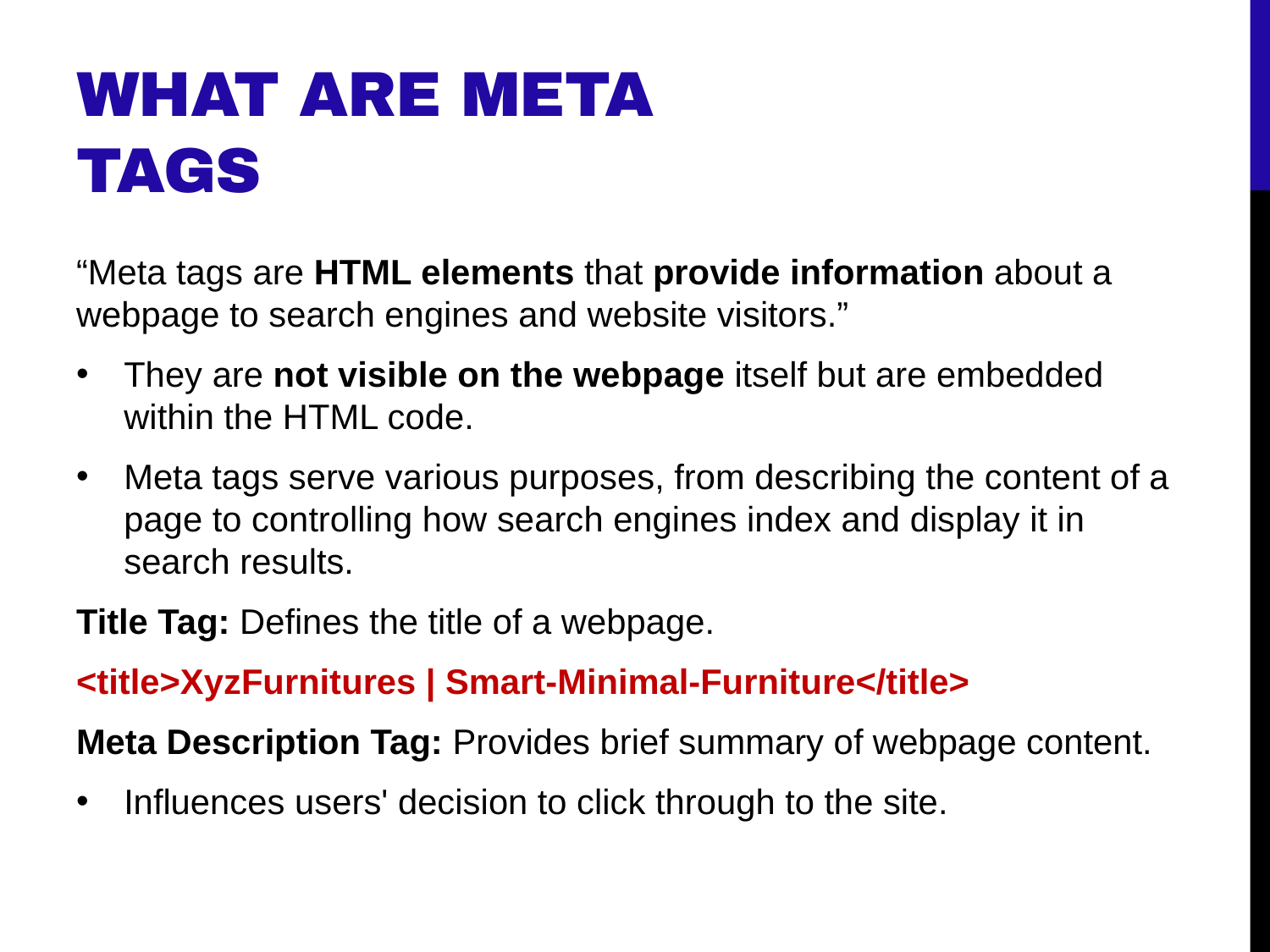

# What are meta tags
“Meta tags are HTML elements that provide information about a webpage to search engines and website visitors.”
They are not visible on the webpage itself but are embedded within the HTML code.
Meta tags serve various purposes, from describing the content of a page to controlling how search engines index and display it in search results.
Title Tag: Defines the title of a webpage.
<title>XyzFurnitures | Smart-Minimal-Furniture</title>
Meta Description Tag: Provides brief summary of webpage content.
Influences users' decision to click through to the site.